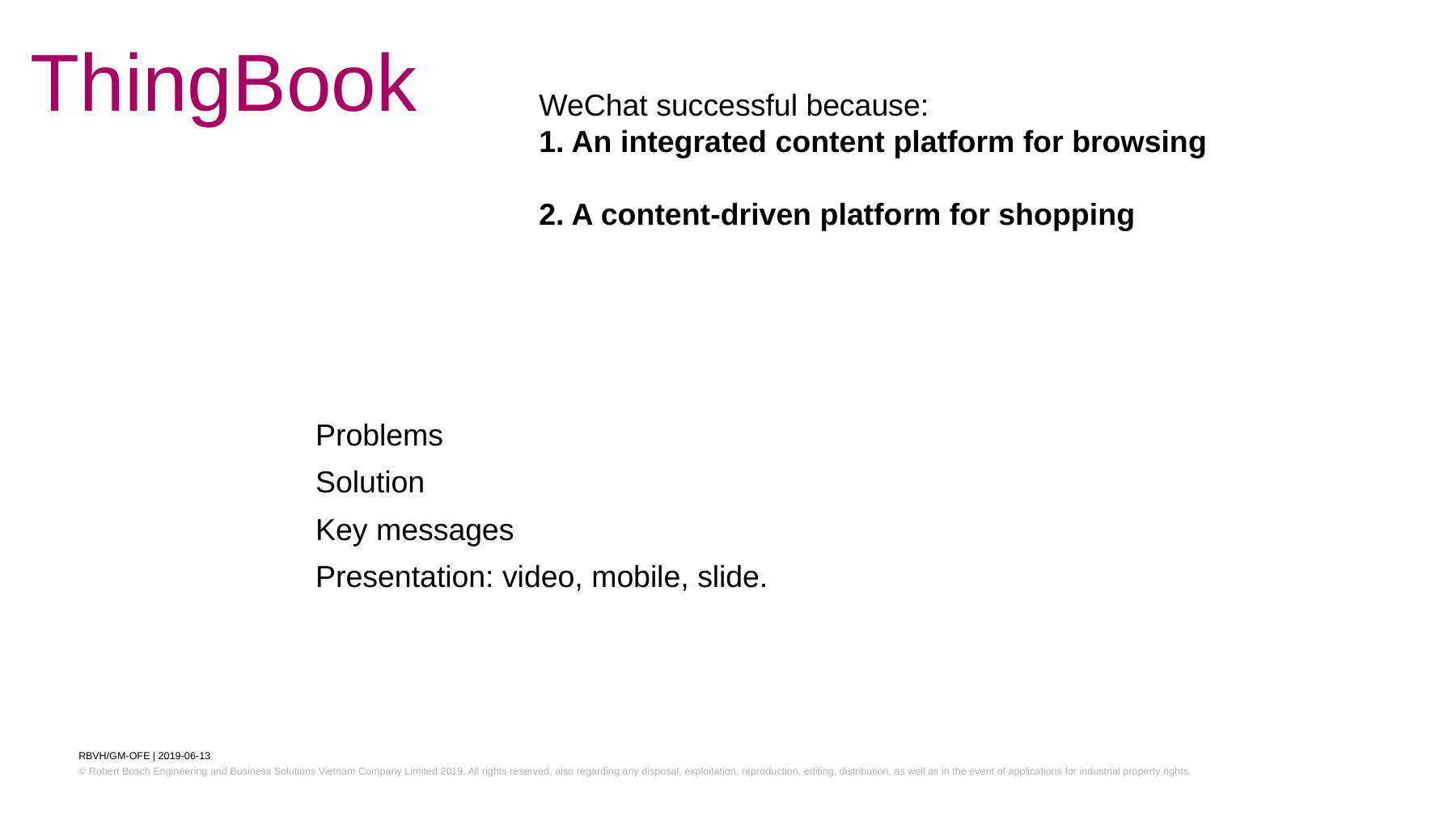

# ThingBook
WeChat successful because:
1. An integrated content platform for browsing
2. A content-driven platform for shopping

Problems
Solution
Key messages
Presentation: video, mobile, slide.